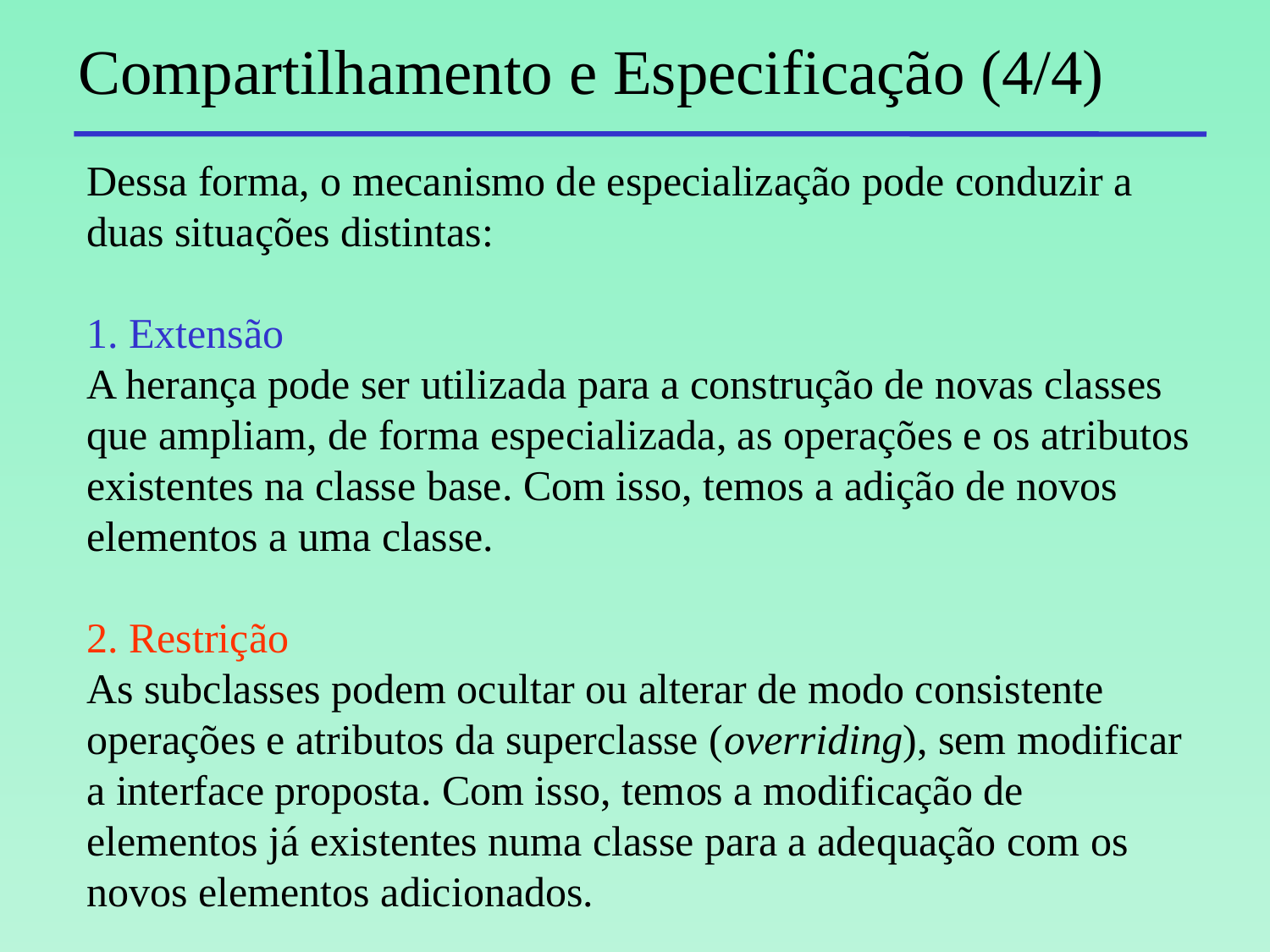

# Compartilhamento e Especificação (4/4)

Dessa forma, o mecanismo de especialização pode conduzir a duas situações distintas:

1. Extensão
A herança pode ser utilizada para a construção de novas classes que ampliam, de forma especializada, as operações e os atributos existentes na classe base. Com isso, temos a adição de novos elementos a uma classe.

2. Restrição
As subclasses podem ocultar ou alterar de modo consistente operações e atributos da superclasse (overriding), sem modificar a interface proposta. Com isso, temos a modificação de elementos já existentes numa classe para a adequação com os novos elementos adicionados.